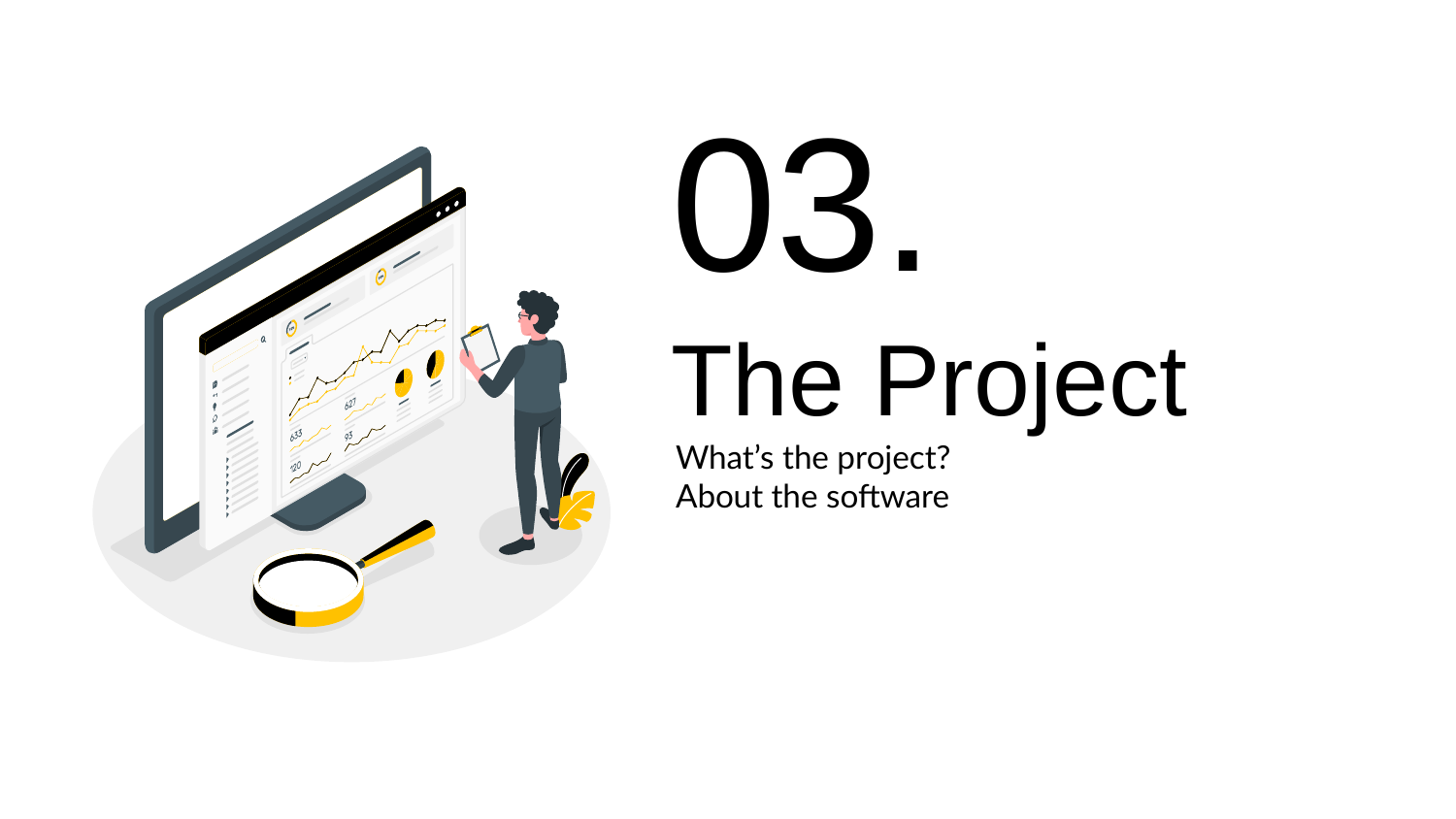

03.

# The Project
What’s the project?
About the software